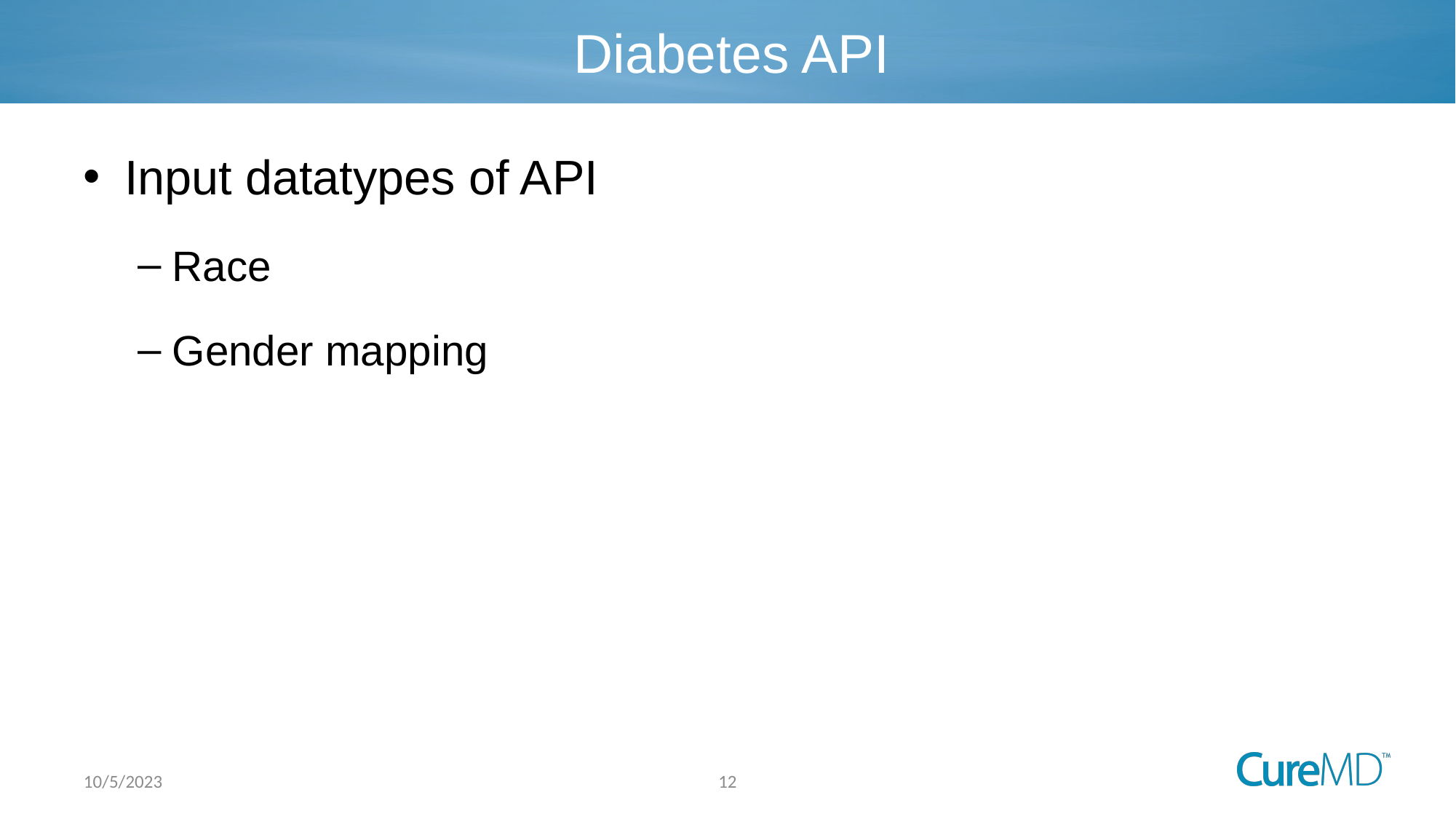

# Diabetes API
Input datatypes of API
Race
Gender mapping
12
10/5/2023